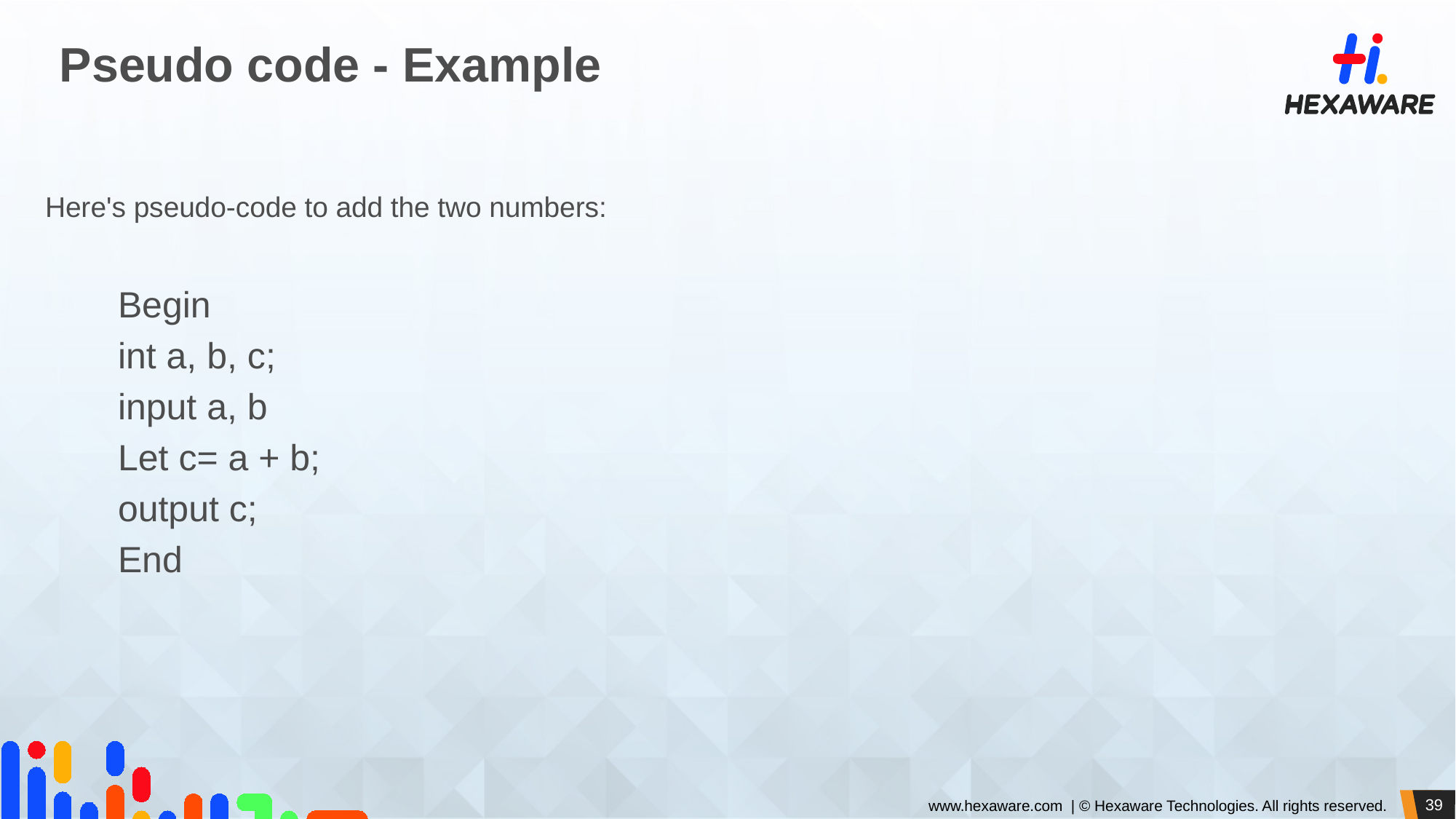

# Pseudo code - Example
Here's pseudo-code to add the two numbers:

Begin
int a, b, c;
input a, b
Let c= a + b;
output c;
End